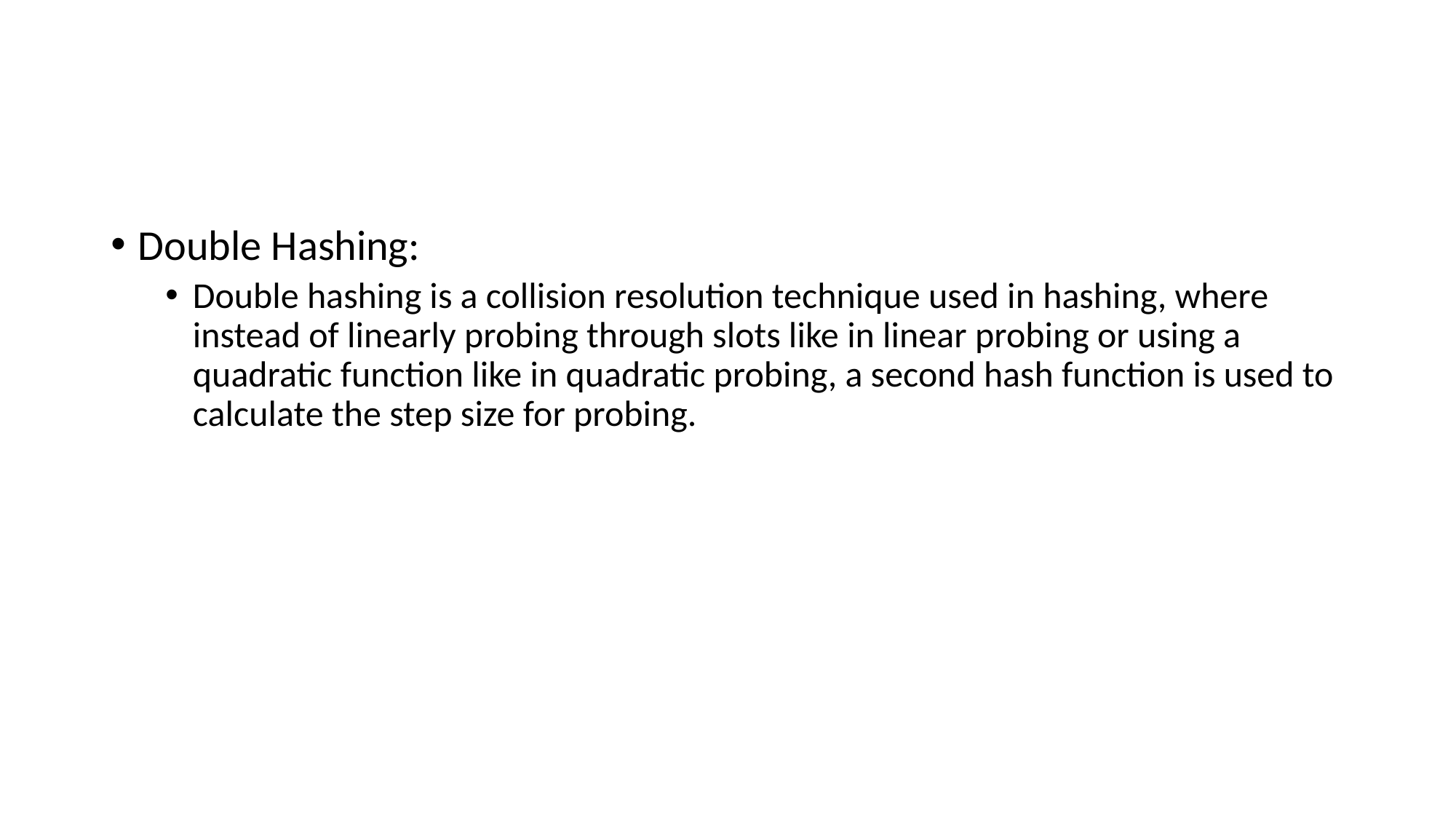

#
Double Hashing:
Double hashing is a collision resolution technique used in hashing, where instead of linearly probing through slots like in linear probing or using a quadratic function like in quadratic probing, a second hash function is used to calculate the step size for probing.